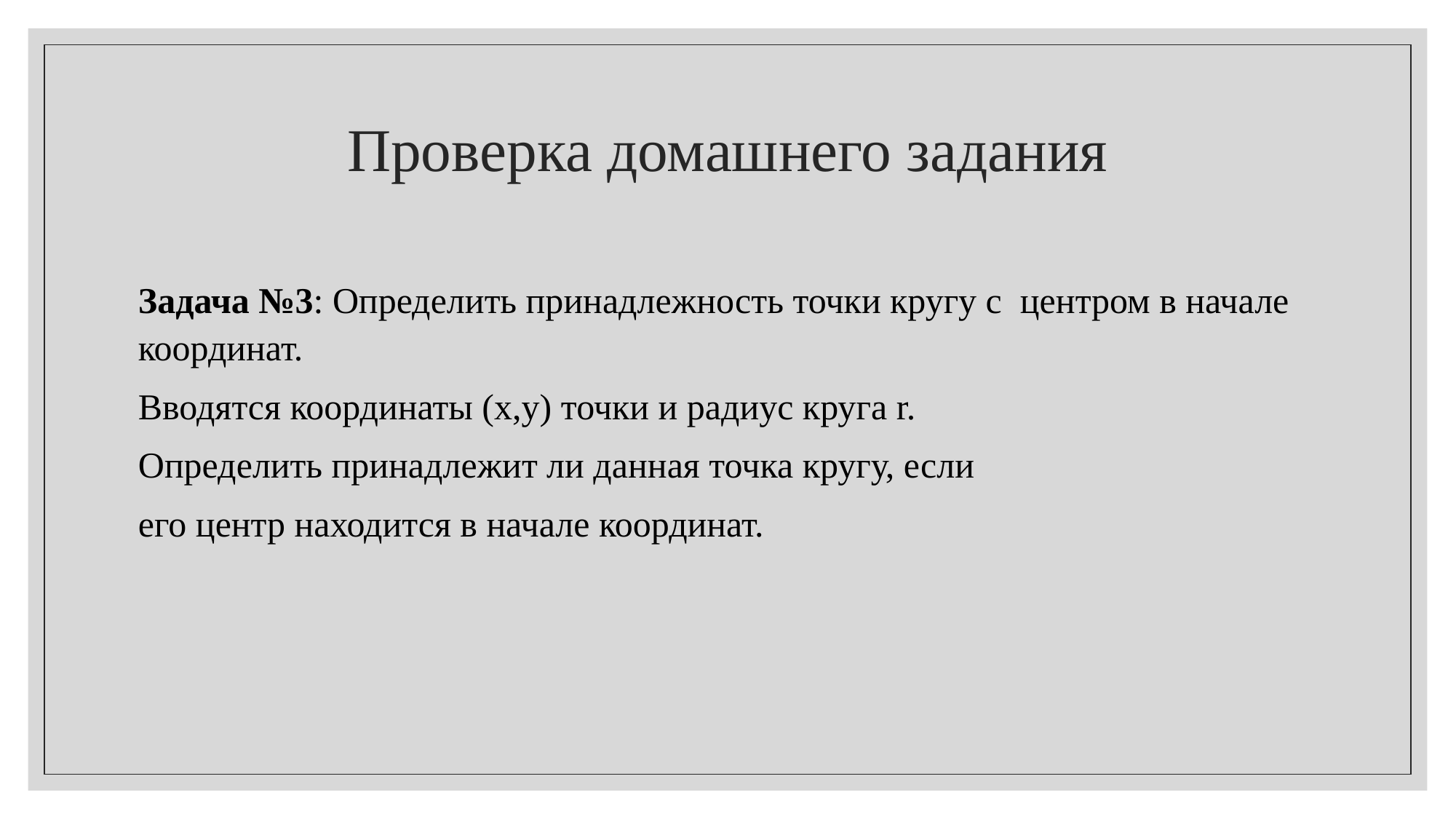

# Проверка домашнего задания
Задача №3: Определить принадлежность точки кругу с  центром в начале координат.
Вводятся координаты (x,y) точки и радиус круга r.
Определить принадлежит ли данная точка кругу, если
его центр находится в начале координат.